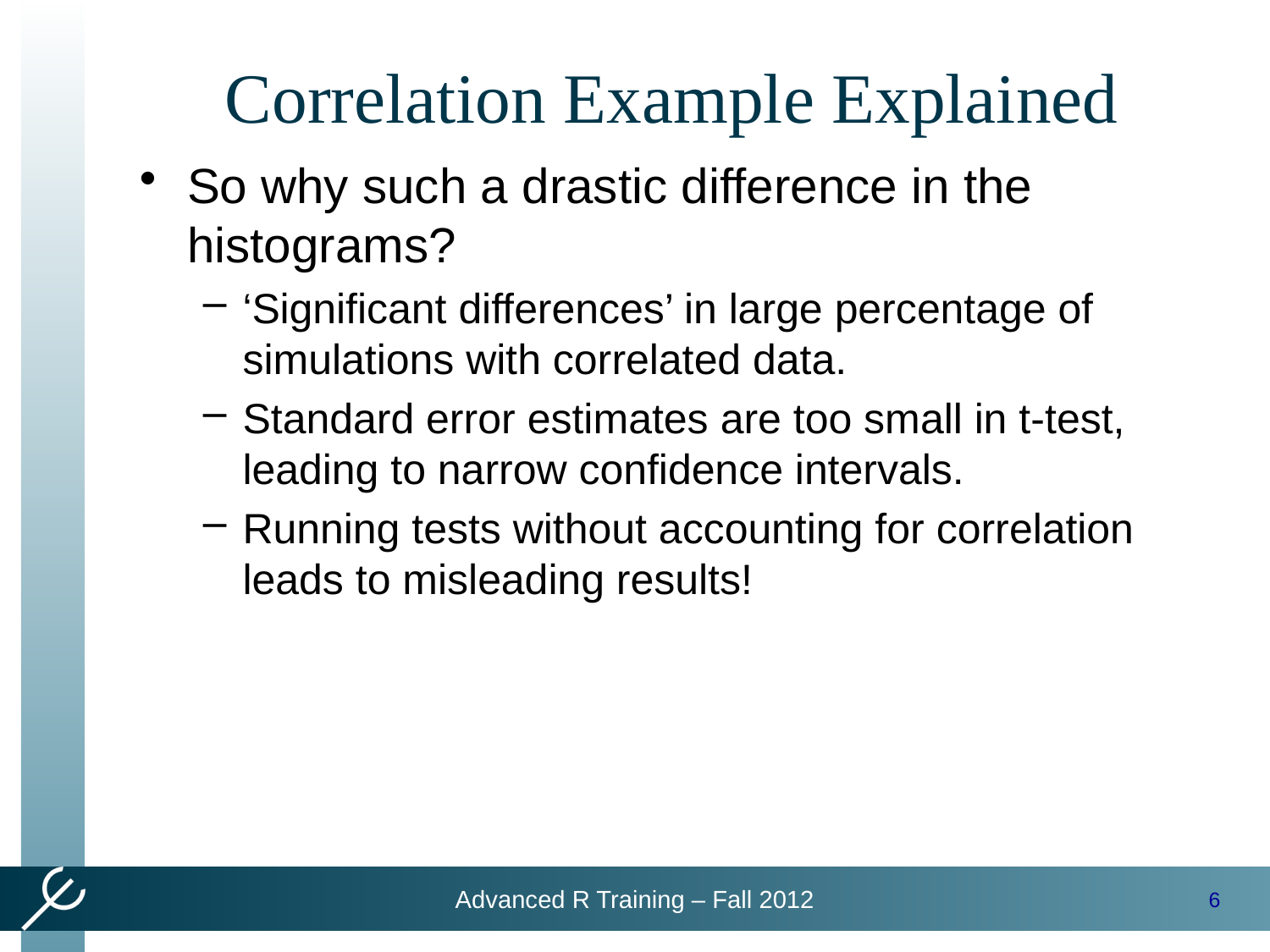

# Correlation Example Explained
So why such a drastic difference in the histograms?
‘Significant differences’ in large percentage of simulations with correlated data.
Standard error estimates are too small in t-test, leading to narrow confidence intervals.
Running tests without accounting for correlation leads to misleading results!